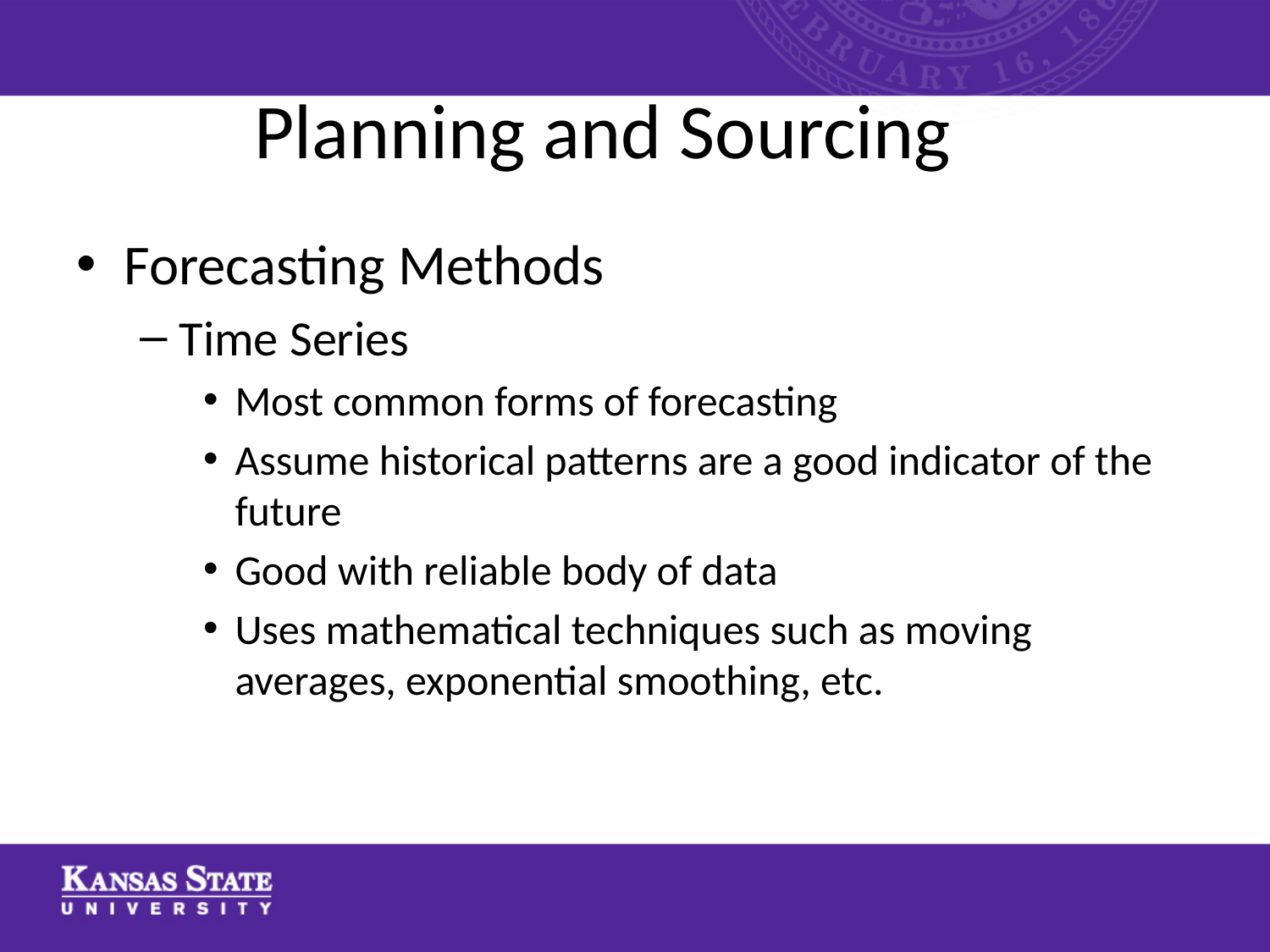

# Planning and Sourcing
Forecasting Methods
Time Series
Most common forms of forecasting
Assume historical patterns are a good indicator of the future
Good with reliable body of data
Uses mathematical techniques such as moving averages, exponential smoothing, etc.